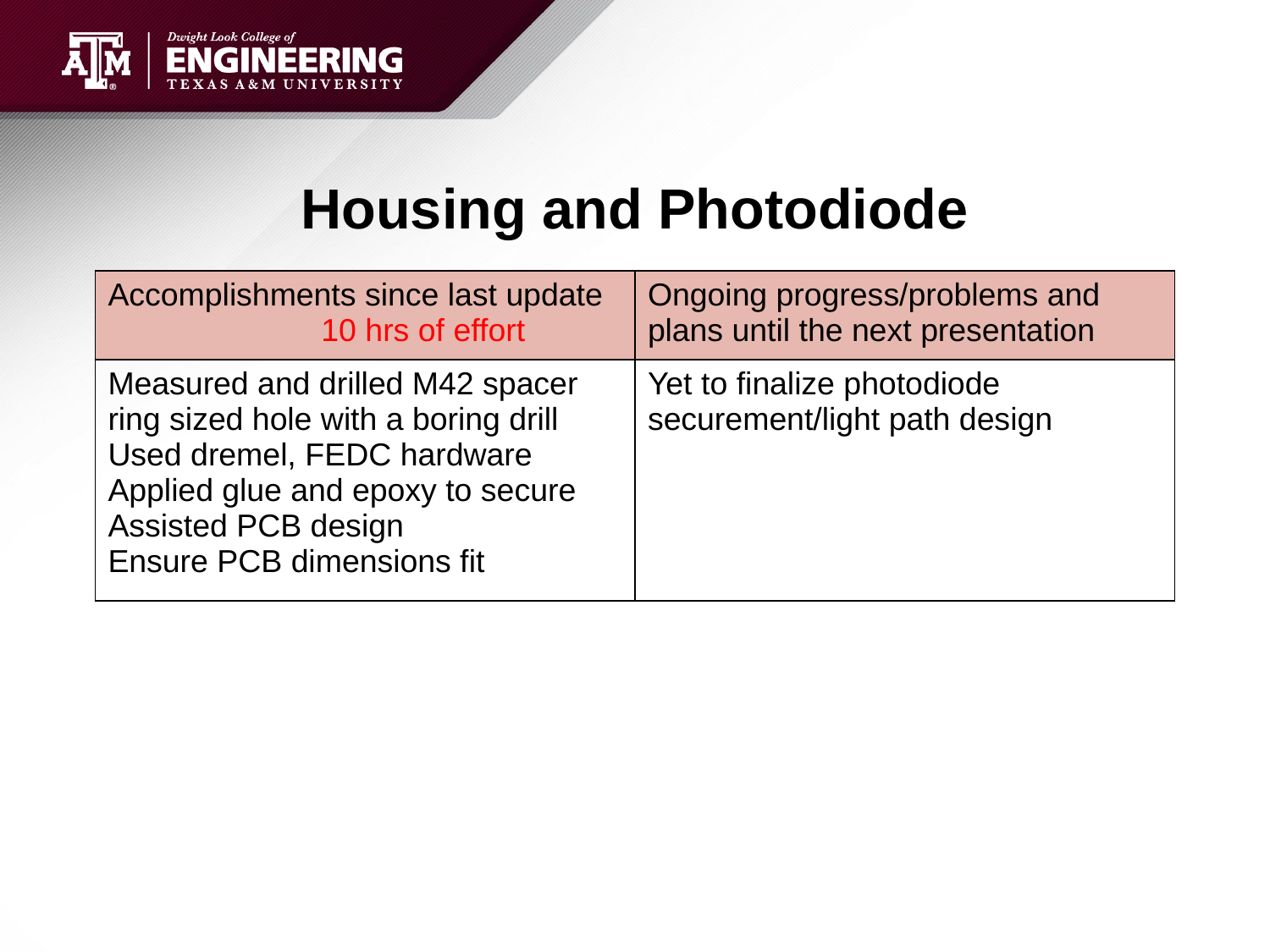

# Housing and Photodiode
| Accomplishments since last update 10 hrs of effort | Ongoing progress/problems and plans until the next presentation |
| --- | --- |
| Measured and drilled M42 spacer ring sized hole with a boring drill Used dremel, FEDC hardware Applied glue and epoxy to secure Assisted PCB design Ensure PCB dimensions fit | Yet to finalize photodiode securement/light path design |